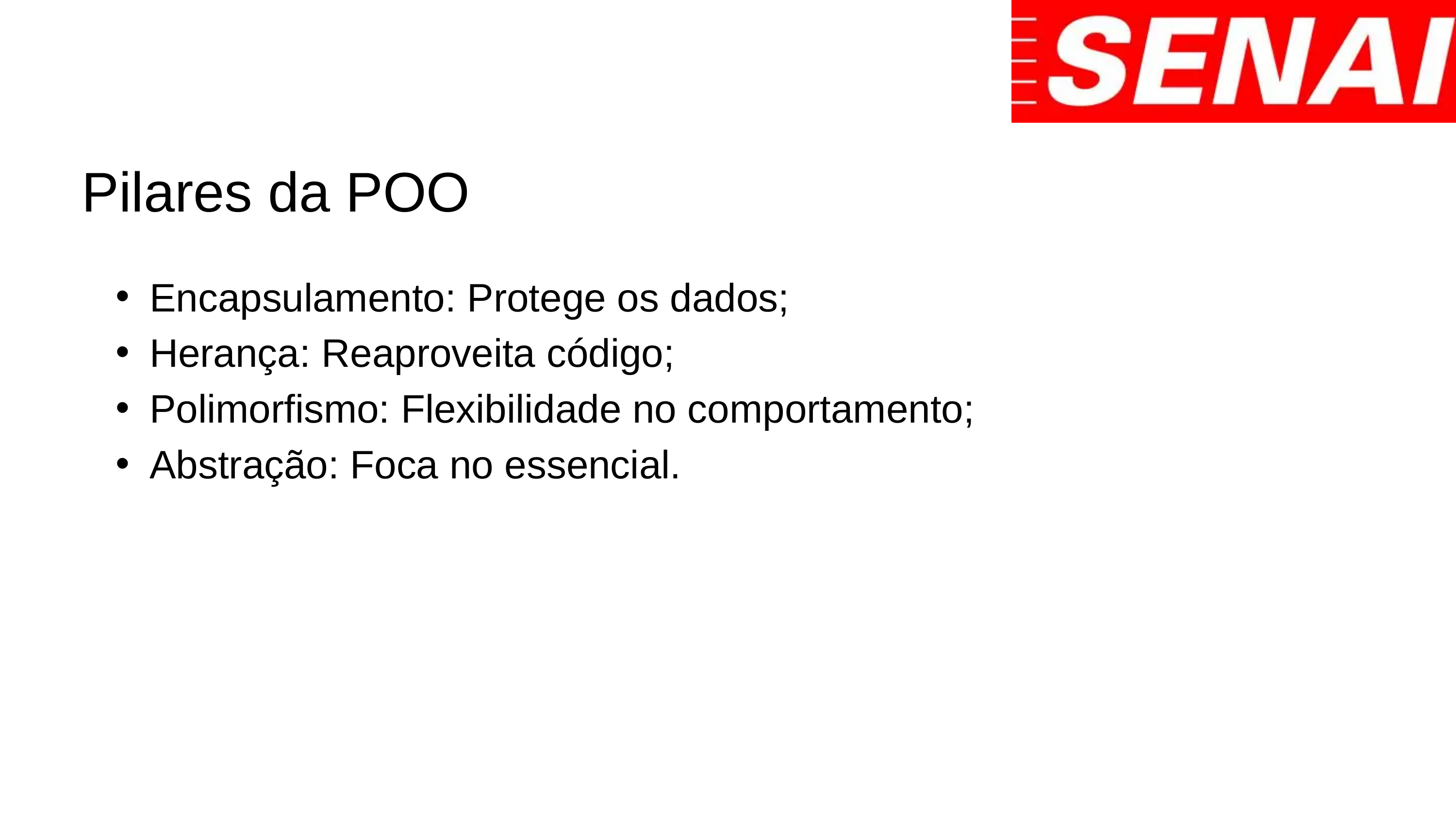

Pilares da POO
Encapsulamento: Protege os dados;
Herança: Reaproveita código;
Polimorfismo: Flexibilidade no comportamento;
Abstração: Foca no essencial.